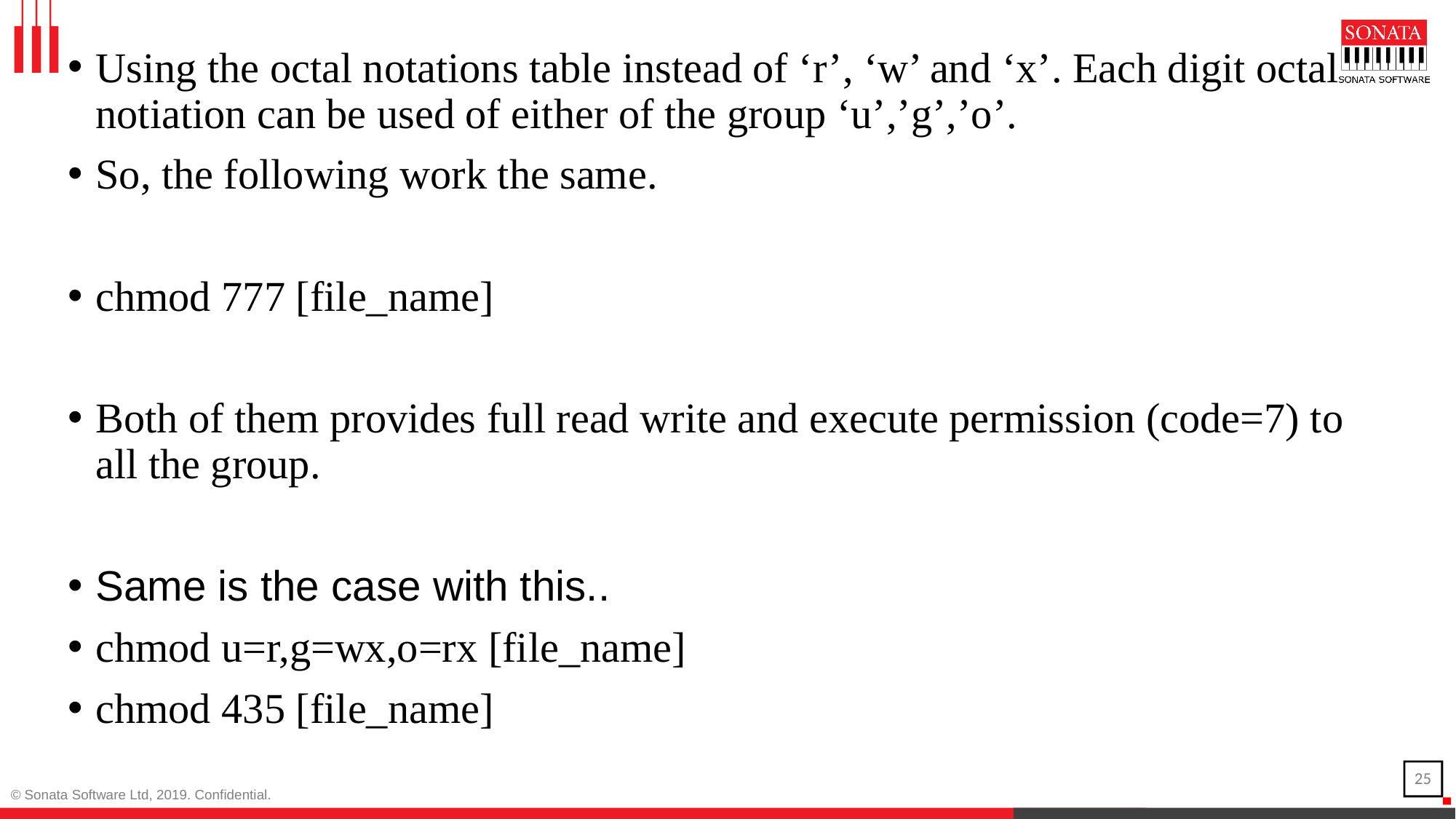

Using the octal notations table instead of ‘r’, ‘w’ and ‘x’. Each digit octal notiation can be used of either of the group ‘u’,’g’,’o’.
So, the following work the same.

chmod 777 [file_name]

Both of them provides full read write and execute permission (code=7) to all the group.

Same is the case with this..
chmod u=r,g=wx,o=rx [file_name]
chmod 435 [file_name]